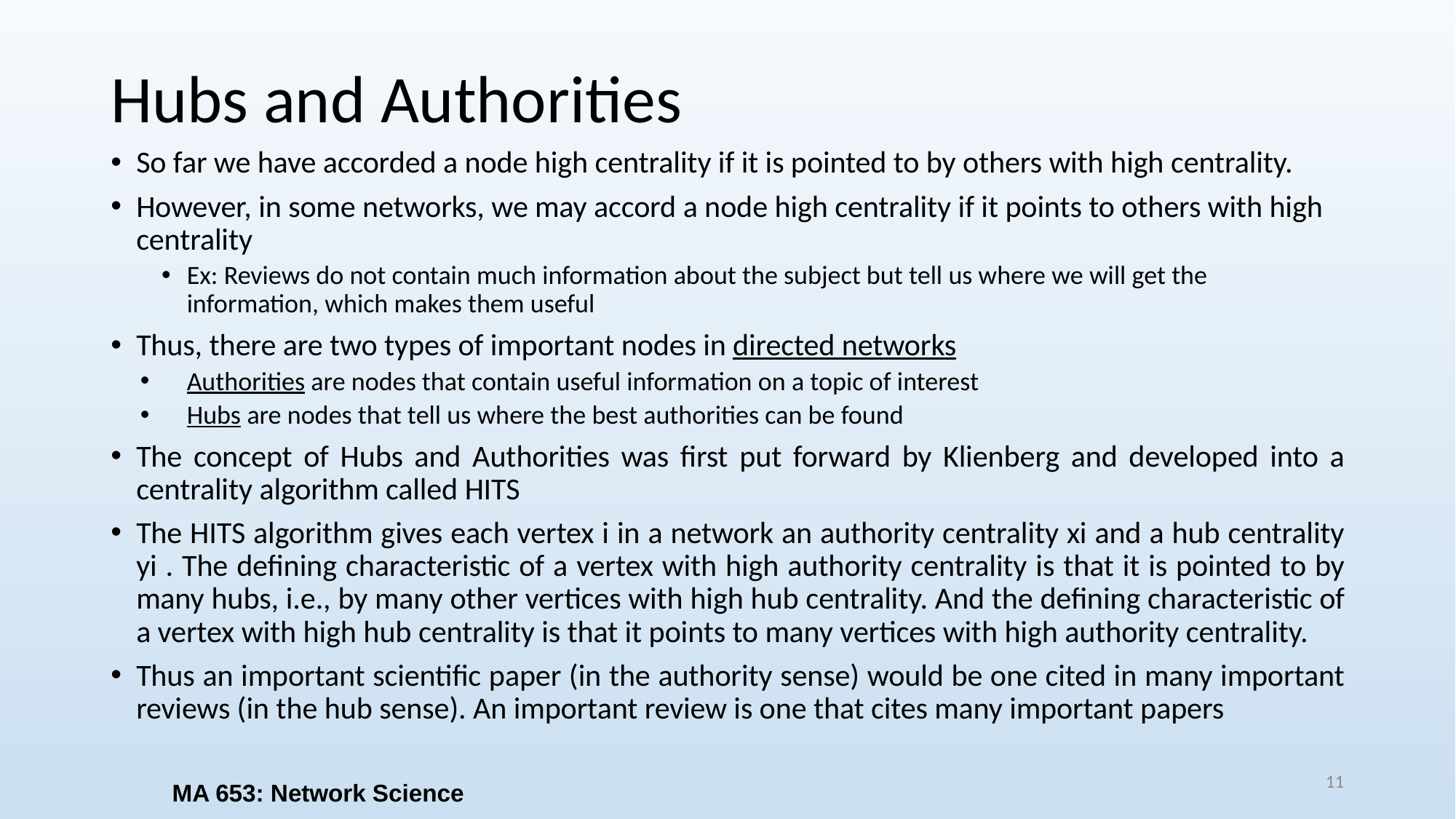

# Hubs and Authorities
So far we have accorded a node high centrality if it is pointed to by others with high centrality.
However, in some networks, we may accord a node high centrality if it points to others with high centrality
Ex: Reviews do not contain much information about the subject but tell us where we will get the information, which makes them useful
Thus, there are two types of important nodes in directed networks
Authorities are nodes that contain useful information on a topic of interest
Hubs are nodes that tell us where the best authorities can be found
The concept of Hubs and Authorities was first put forward by Klienberg and developed into a centrality algorithm called HITS
The HITS algorithm gives each vertex i in a network an authority centrality xi and a hub centrality yi . The defining characteristic of a vertex with high authority centrality is that it is pointed to by many hubs, i.e., by many other vertices with high hub centrality. And the defining characteristic of a vertex with high hub centrality is that it points to many vertices with high authority centrality.
Thus an important scientific paper (in the authority sense) would be one cited in many important reviews (in the hub sense). An important review is one that cites many important papers

11
MA 653: Network Science